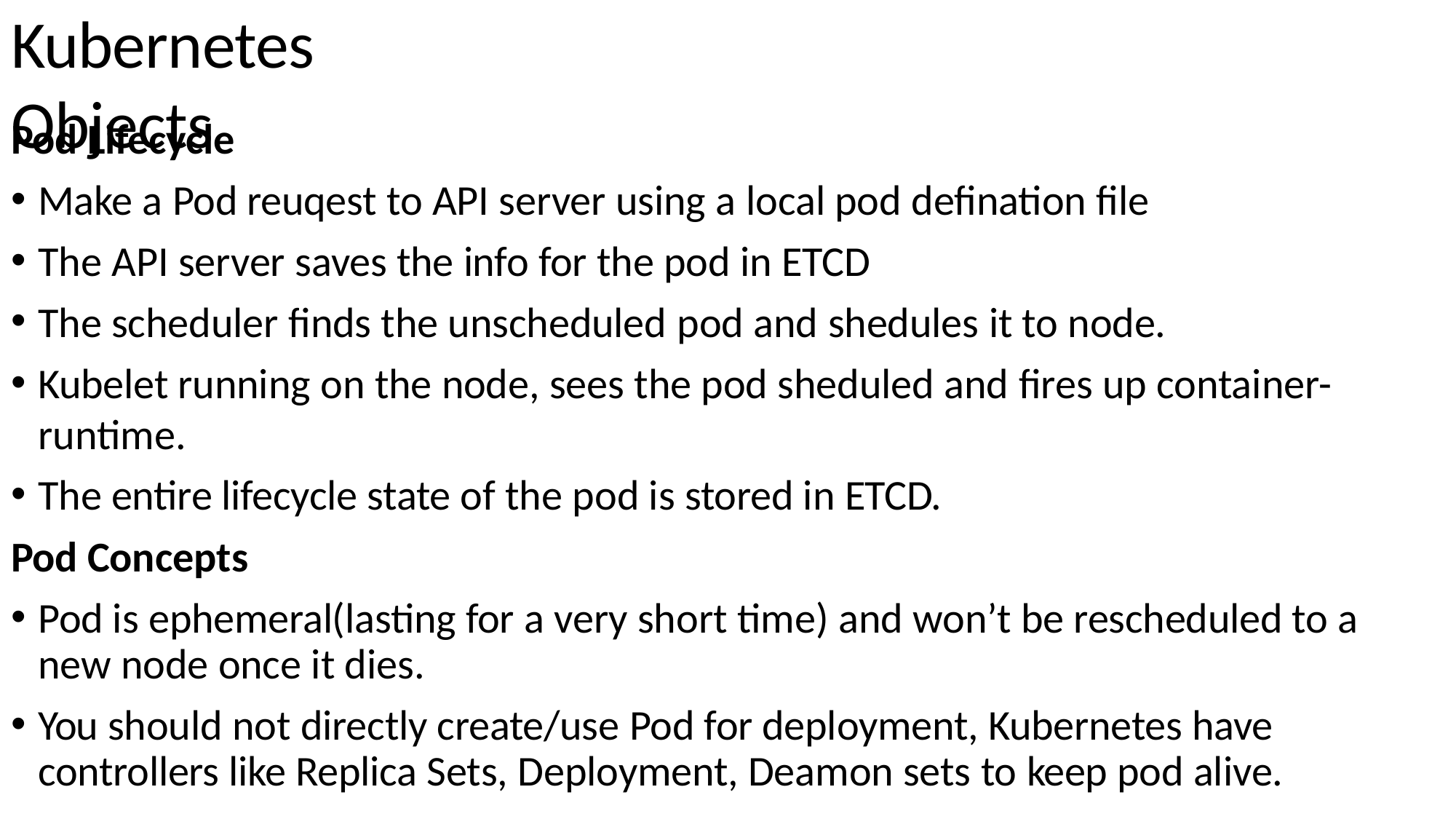

# Kubernetes Objects
Pod Lifecycle
Make a Pod reuqest to API server using a local pod defination file
The API server saves the info for the pod in ETCD
The scheduler finds the unscheduled pod and shedules it to node.
Kubelet running on the node, sees the pod sheduled and fires up container-runtime.
The entire lifecycle state of the pod is stored in ETCD.
Pod Concepts
Pod is ephemeral(lasting for a very short time) and won’t be rescheduled to a  new node once it dies.
You should not directly create/use Pod for deployment, Kubernetes have  controllers like Replica Sets, Deployment, Deamon sets to keep pod alive.